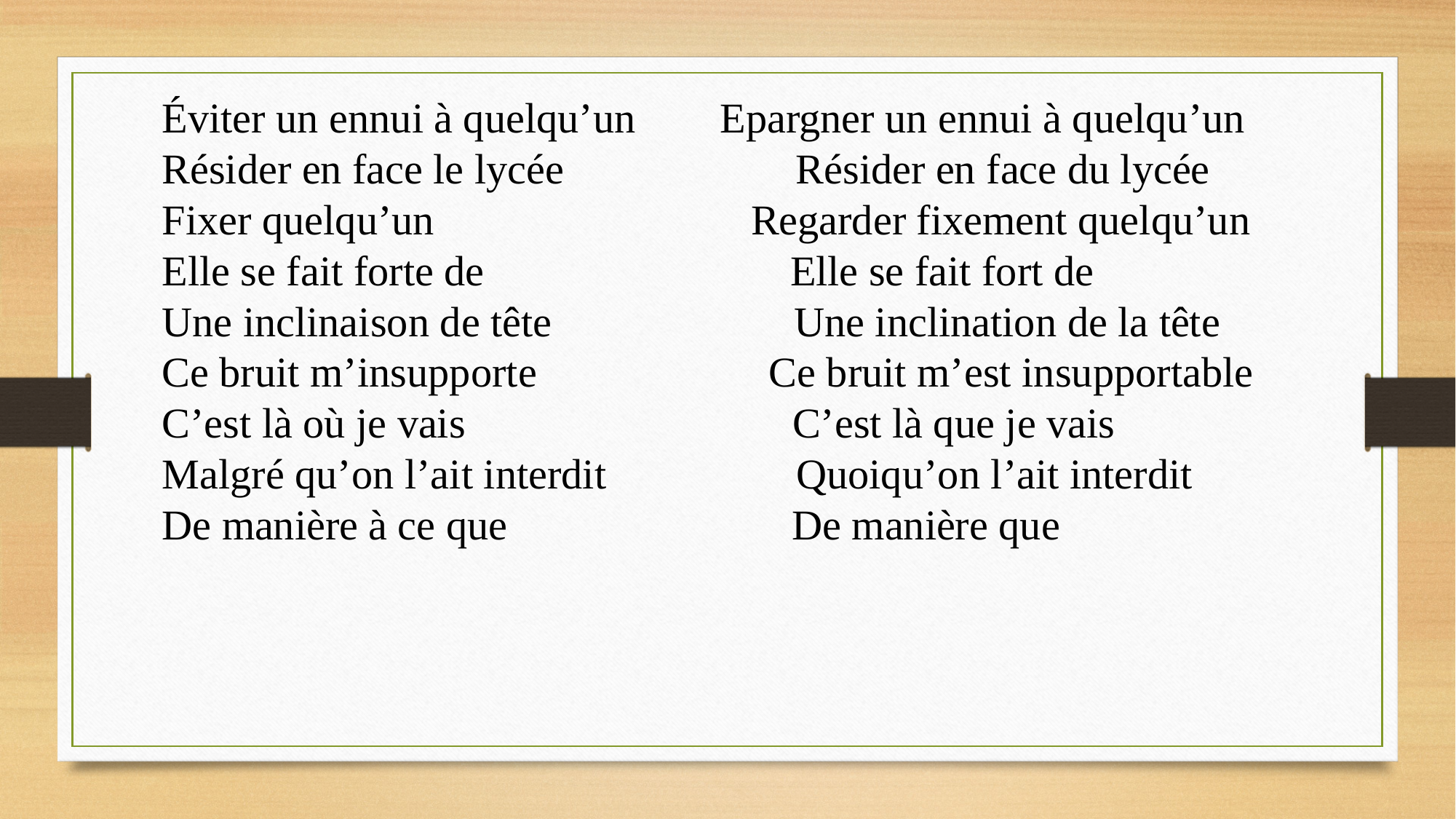

Éviter un ennui à quelqu’un        Epargner un ennui à quelqu’un
Résider en face le lycée                      Résider en face du lycée
Fixer quelqu’un                              Regarder fixement quelqu’un
Elle se fait forte de                             Elle se fait fort de
Une inclinaison de tête                       Une inclination de la tête
Ce bruit m’insupporte                      Ce bruit m’est insupportable
C’est là où je vais                               C’est là que je vais
Malgré qu’on l’ait interdit                  Quoiqu’on l’ait interdit
De manière à ce que                           De manière que